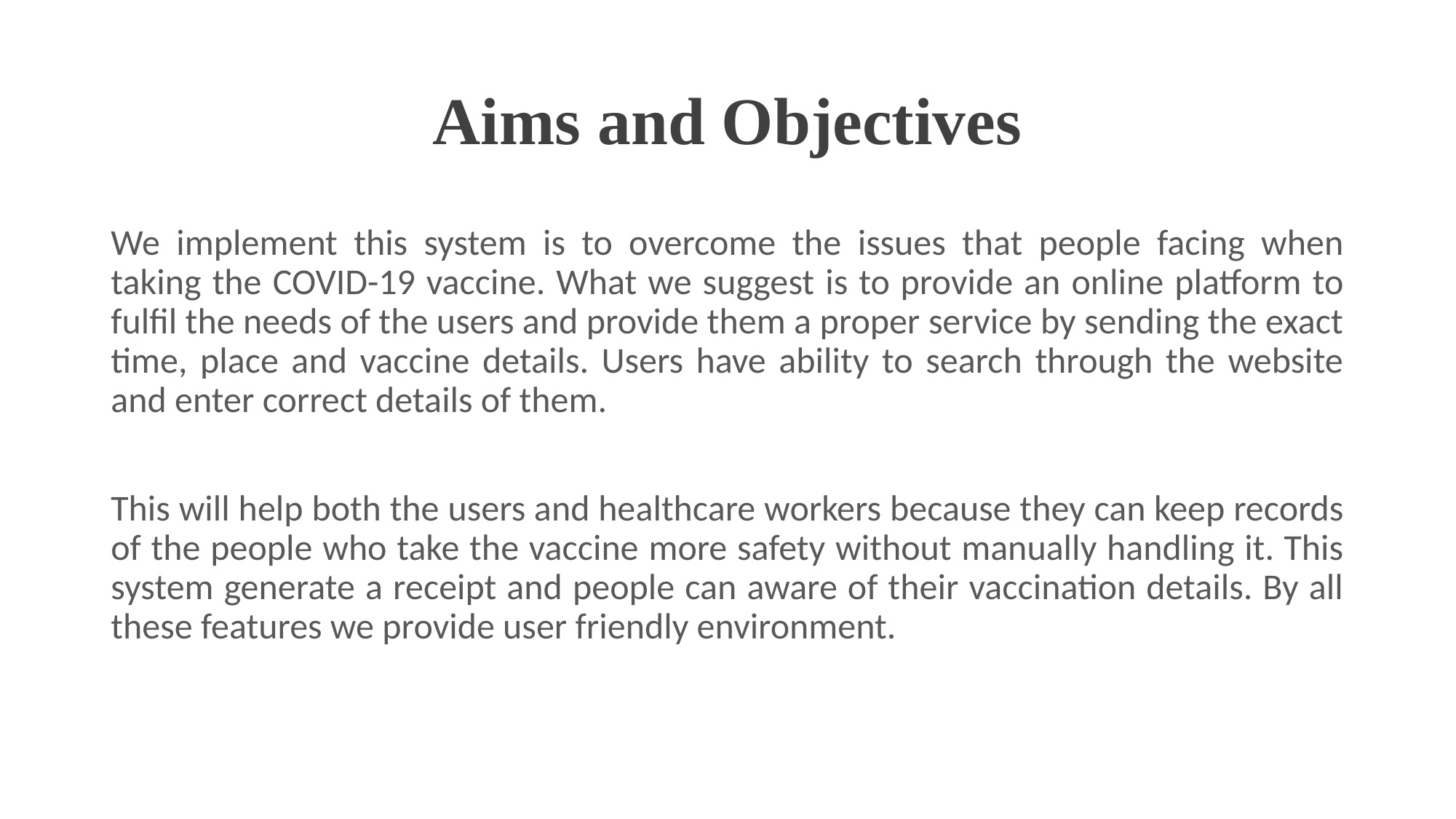

# Aims and Objectives
We implement this system is to overcome the issues that people facing when taking the COVID-19 vaccine. What we suggest is to provide an online platform to fulfil the needs of the users and provide them a proper service by sending the exact time, place and vaccine details. Users have ability to search through the website and enter correct details of them.

This will help both the users and healthcare workers because they can keep records of the people who take the vaccine more safety without manually handling it. This system generate a receipt and people can aware of their vaccination details. By all these features we provide user friendly environment.